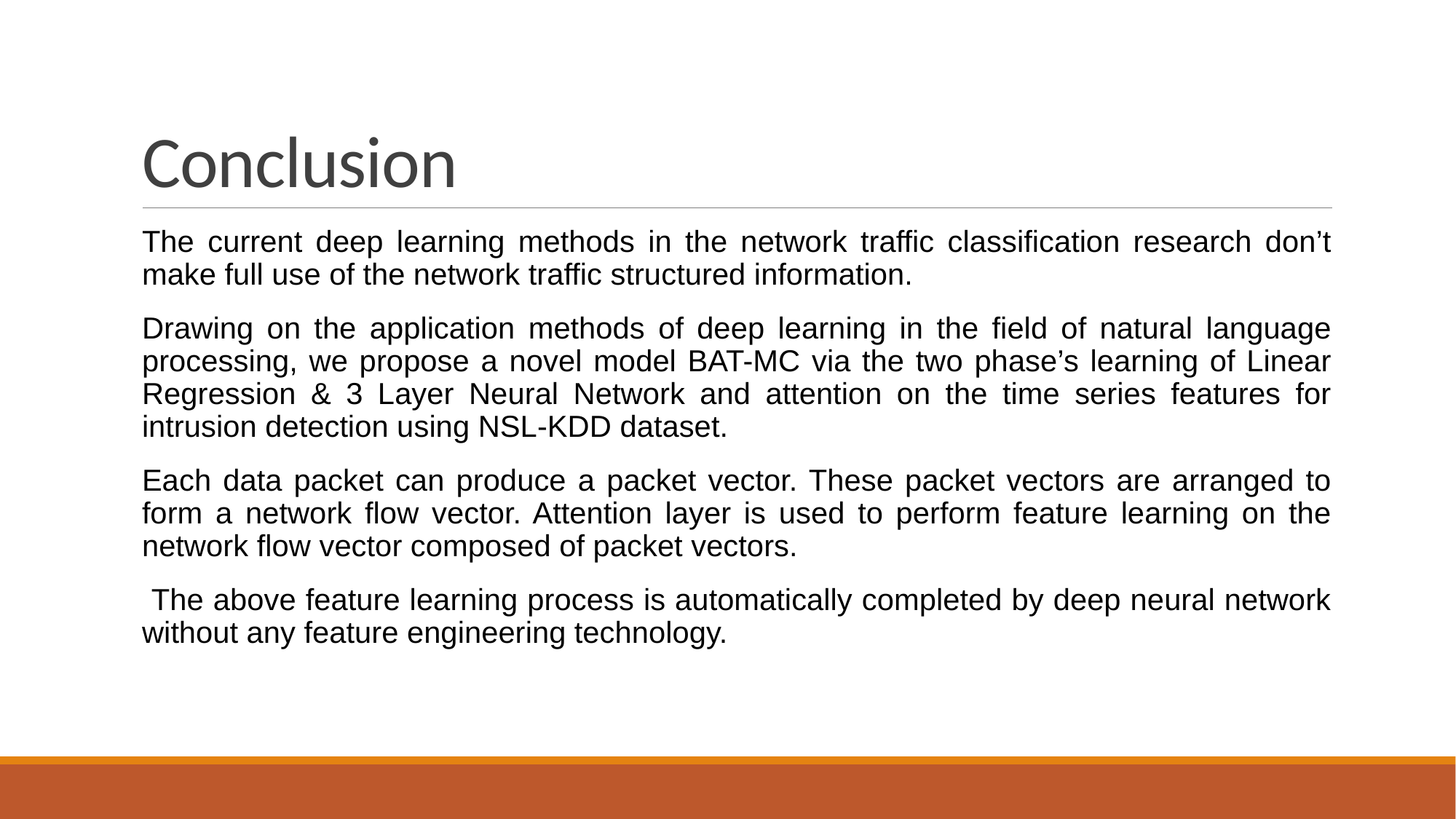

# Conclusion
The current deep learning methods in the network traffic classification research don’t make full use of the network traffic structured information.
Drawing on the application methods of deep learning in the field of natural language processing, we propose a novel model BAT-MC via the two phase’s learning of Linear Regression & 3 Layer Neural Network and attention on the time series features for intrusion detection using NSL-KDD dataset.
Each data packet can produce a packet vector. These packet vectors are arranged to form a network flow vector. Attention layer is used to perform feature learning on the network flow vector composed of packet vectors.
 The above feature learning process is automatically completed by deep neural network without any feature engineering technology.